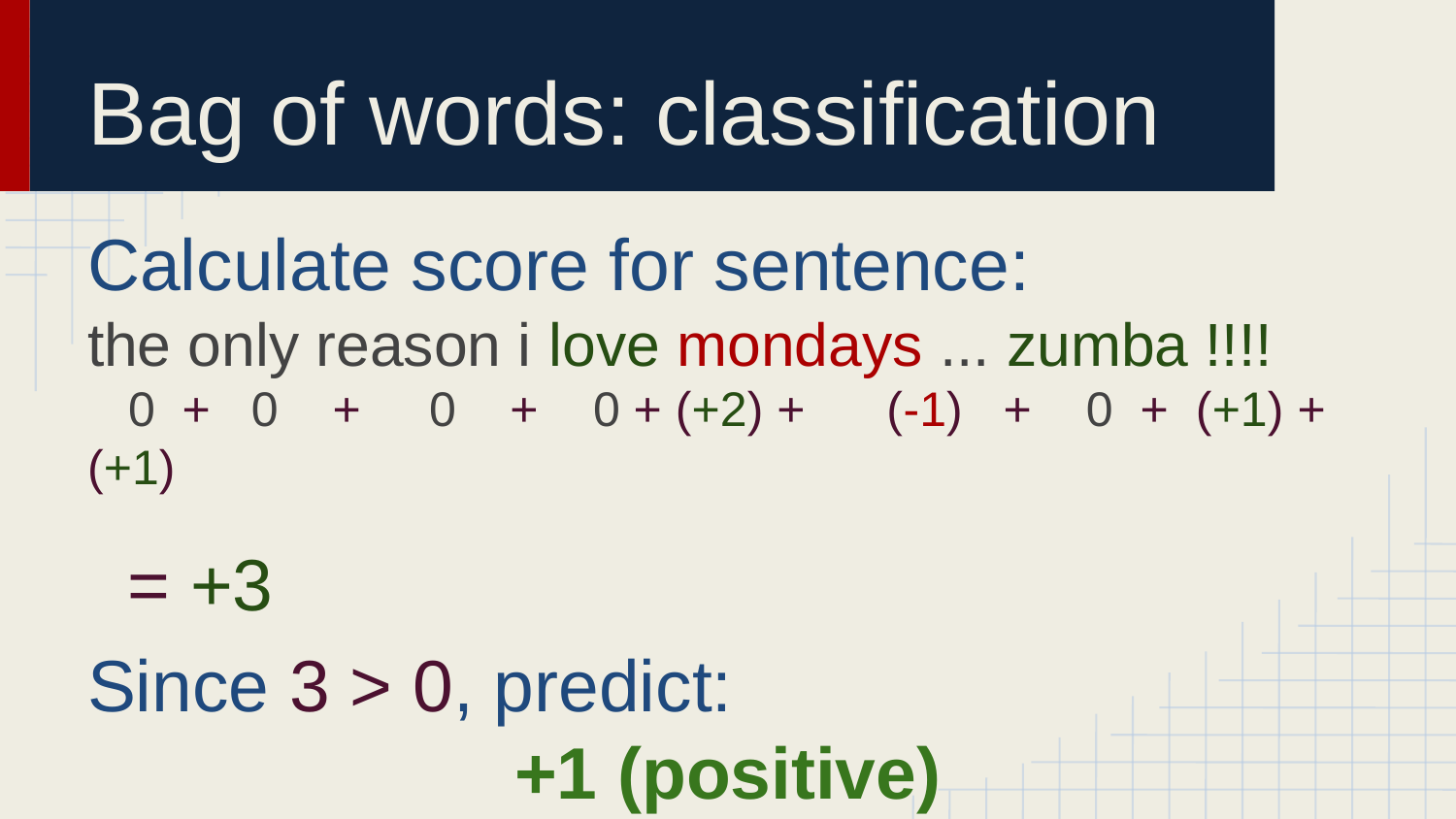

# Bag of words: classification
Calculate score for sentence:
the only reason i love mondays ... zumba !!!!
   0  +   0    +     0    +    0 + (+2) +      (-1)   +    0  +  (+1) +  (+1)
  = +3
Since 3 > 0, predict:
+1 (positive)